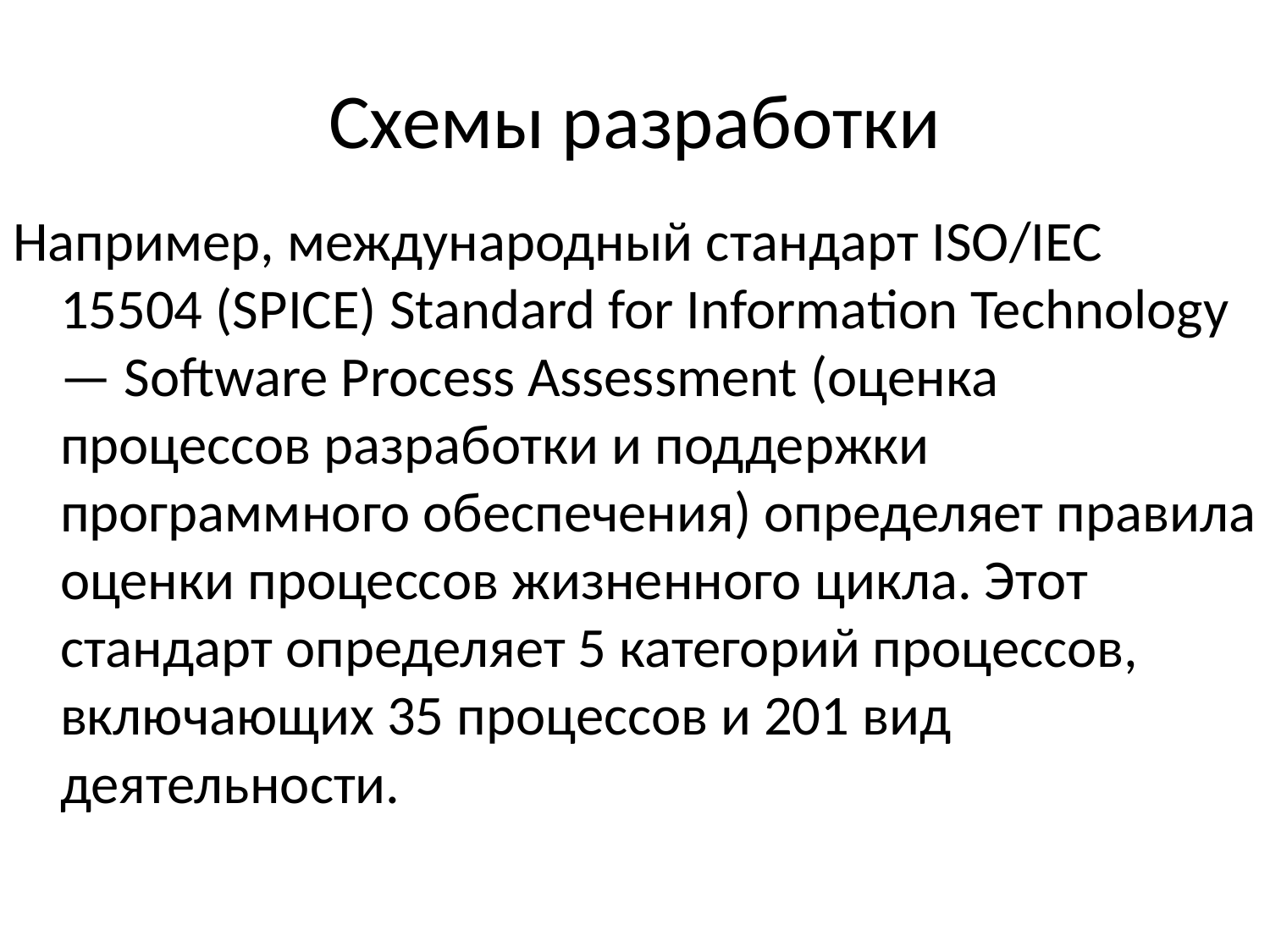

Схемы разработки
Например, международный стандарт ISO/IEC 15504 (SPICE) Standard for Information Technology — Software Process Assessment (оценка процессов разработки и поддержки программного обеспечения) определяет правила оценки процессов жизненного цикла. Этот стандарт определяет 5 категорий процессов, включающих 35 процессов и 201 вид деятельности.